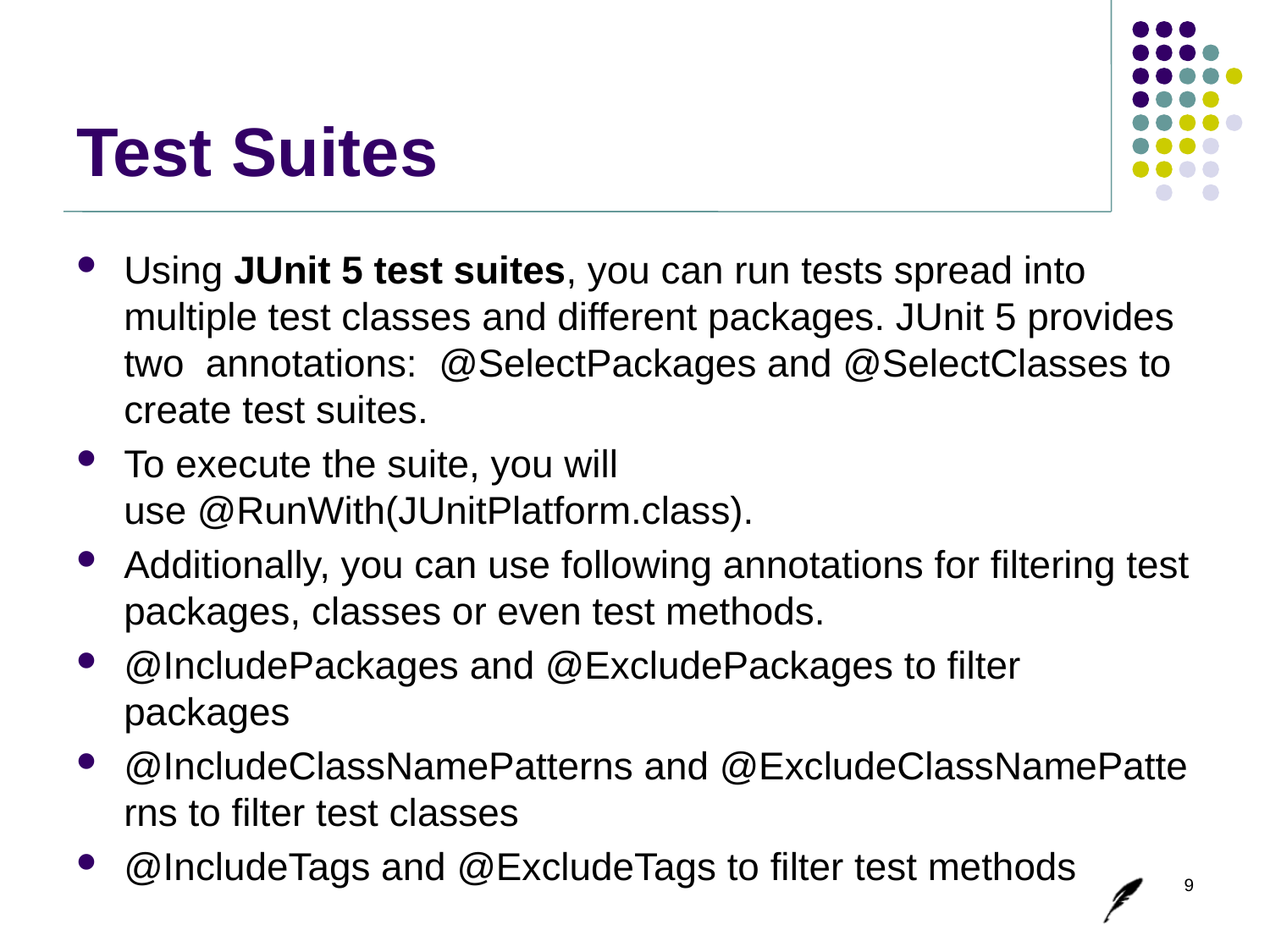

# Test Suites
Using JUnit 5 test suites, you can run tests spread into multiple test classes and different packages. JUnit 5 provides two  annotations:  @SelectPackages and @SelectClasses to create test suites.
To execute the suite, you will use @RunWith(JUnitPlatform.class).
Additionally, you can use following annotations for filtering test packages, classes or even test methods.
@IncludePackages and @ExcludePackages to filter packages
@IncludeClassNamePatterns and @ExcludeClassNamePatterns to filter test classes
@IncludeTags and @ExcludeTags to filter test methods

9